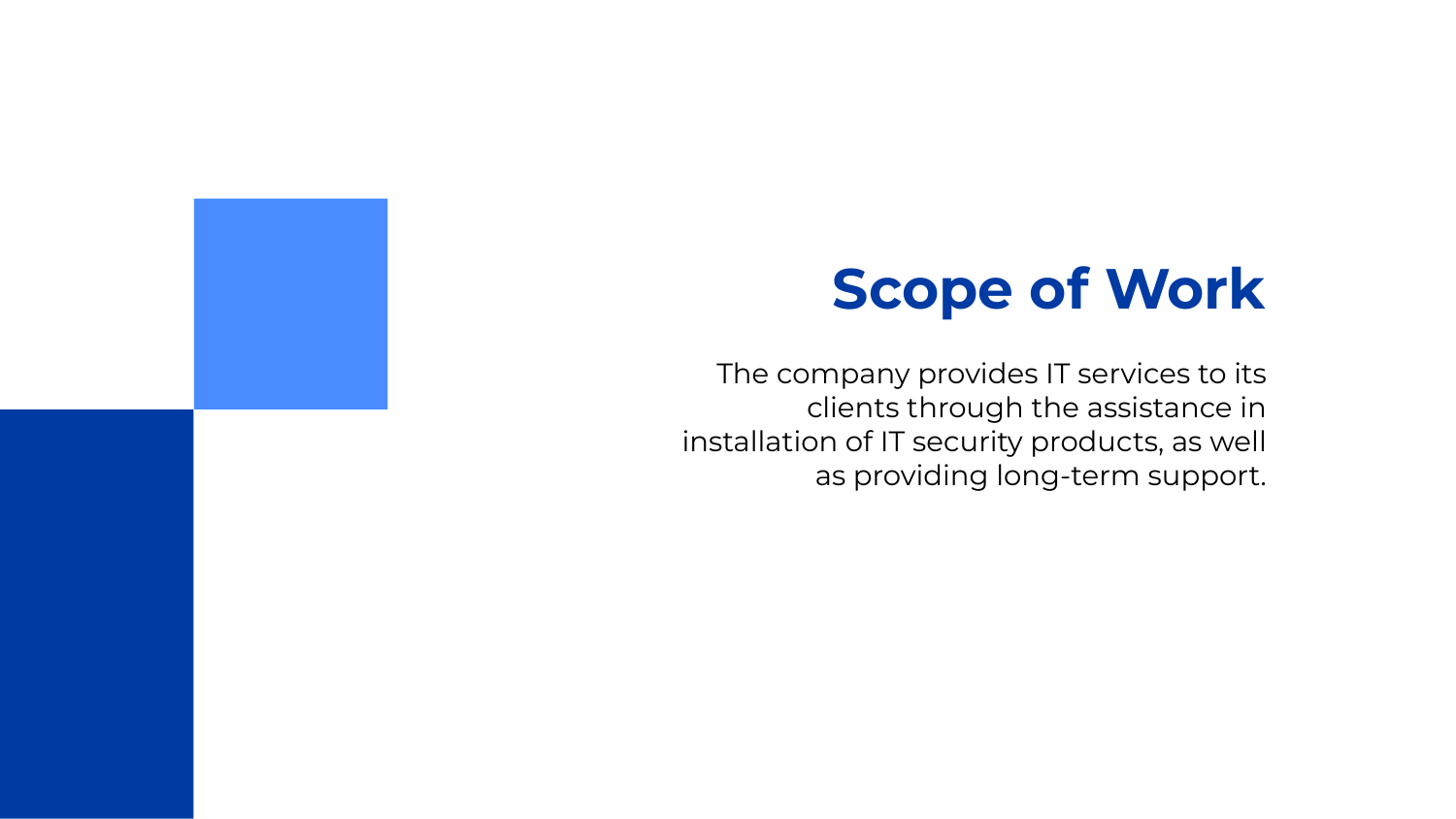

# Scope of Work
The company provides IT services to its clients through the assistance in installation of IT security products, as well as providing long-term support.